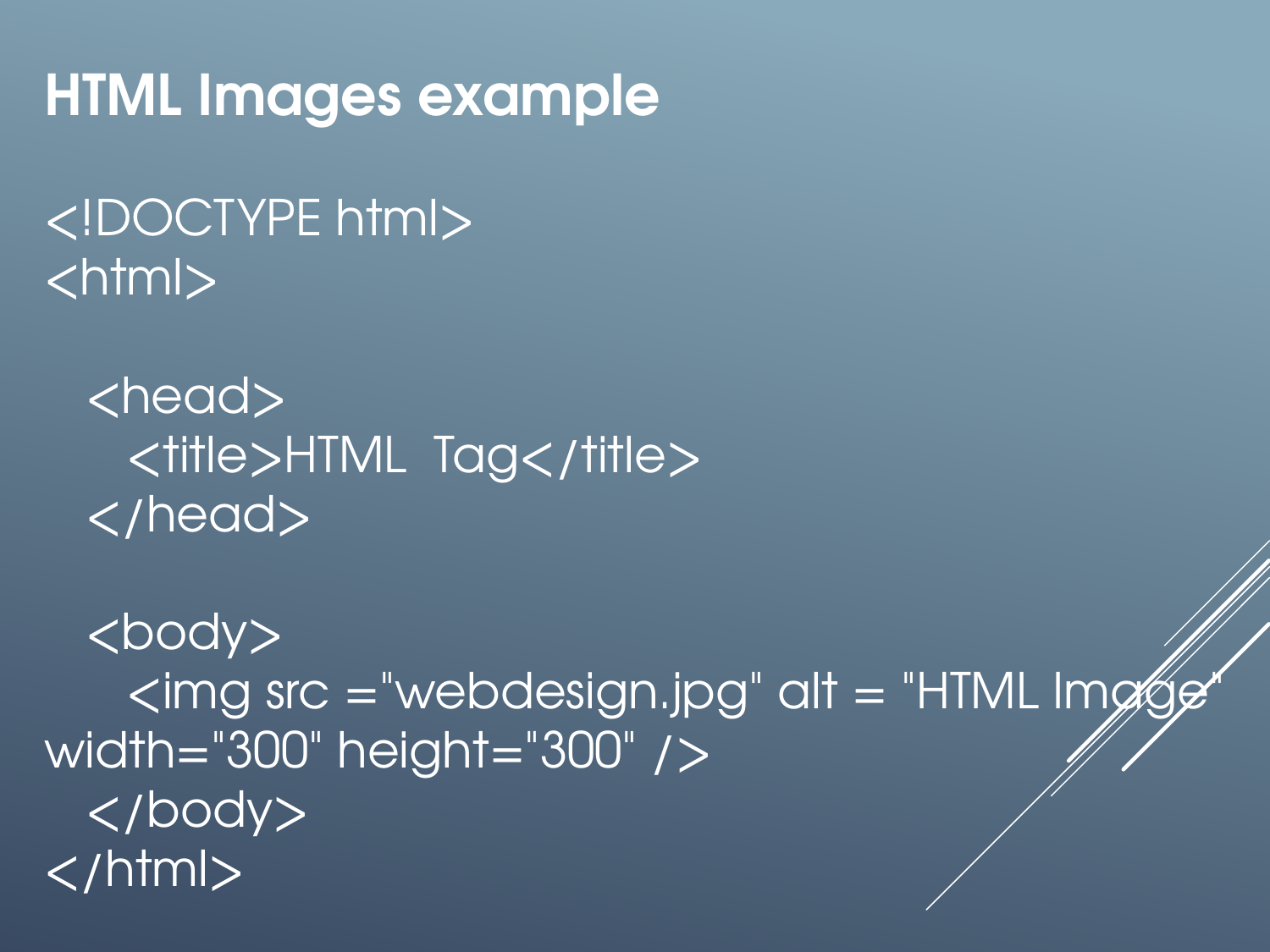

HTML Images example

<!DOCTYPE html>
<html>

   <head>
      <title>HTML  Tag</title>
   </head>

   <body>
      <img src ="webdesign.jpg" alt = "HTML Image" width="300" height="300" />
   </body>
</html>